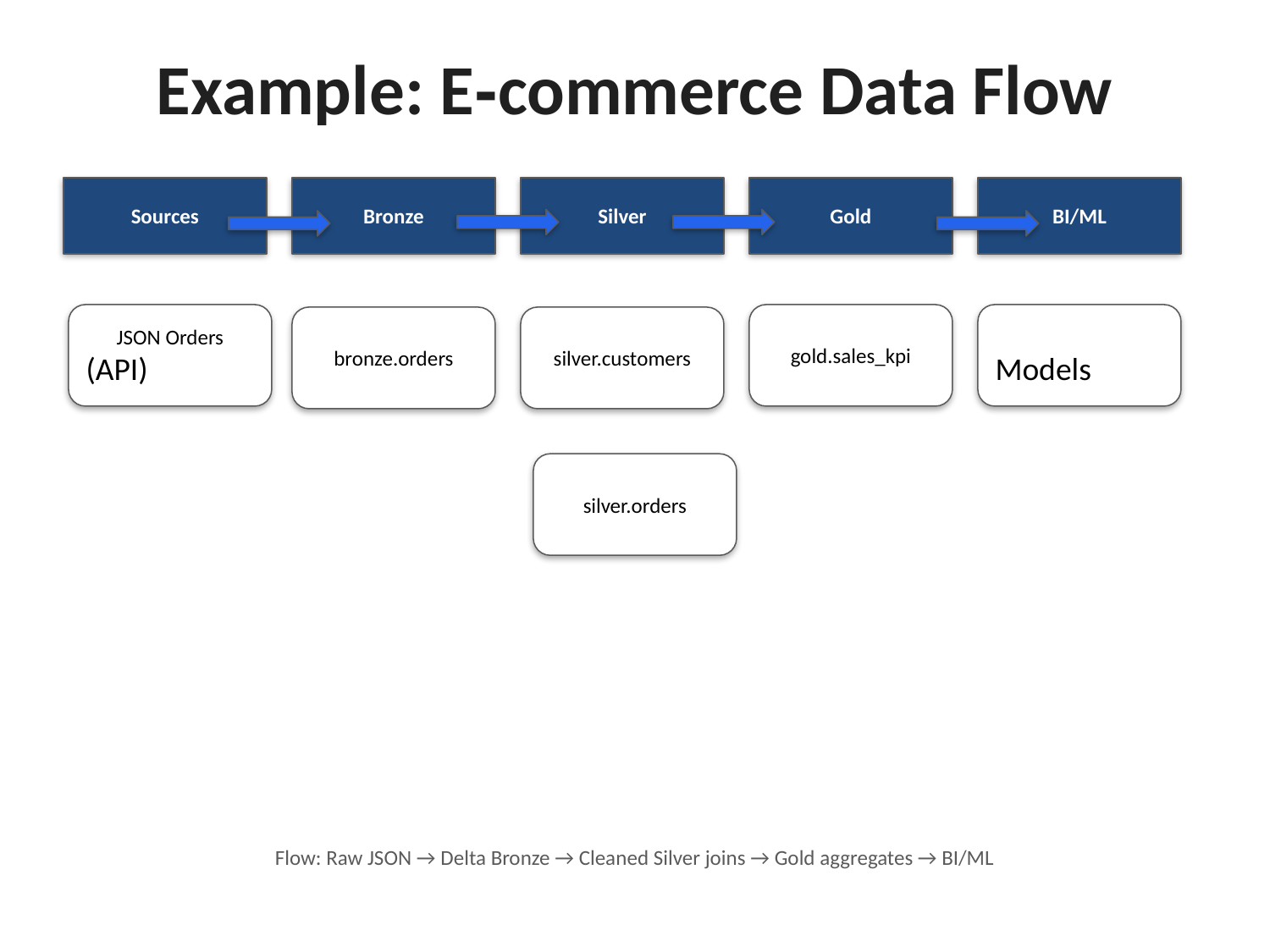

Example: E‑commerce Data Flow
Sources
Bronze
Silver
Gold
BI/ML

JSON Orders
(API)
gold.sales_kpi
Dashboards /
Models
bronze.orders
silver.customers
silver.orders
Flow: Raw JSON → Delta Bronze → Cleaned Silver joins → Gold aggregates → BI/ML